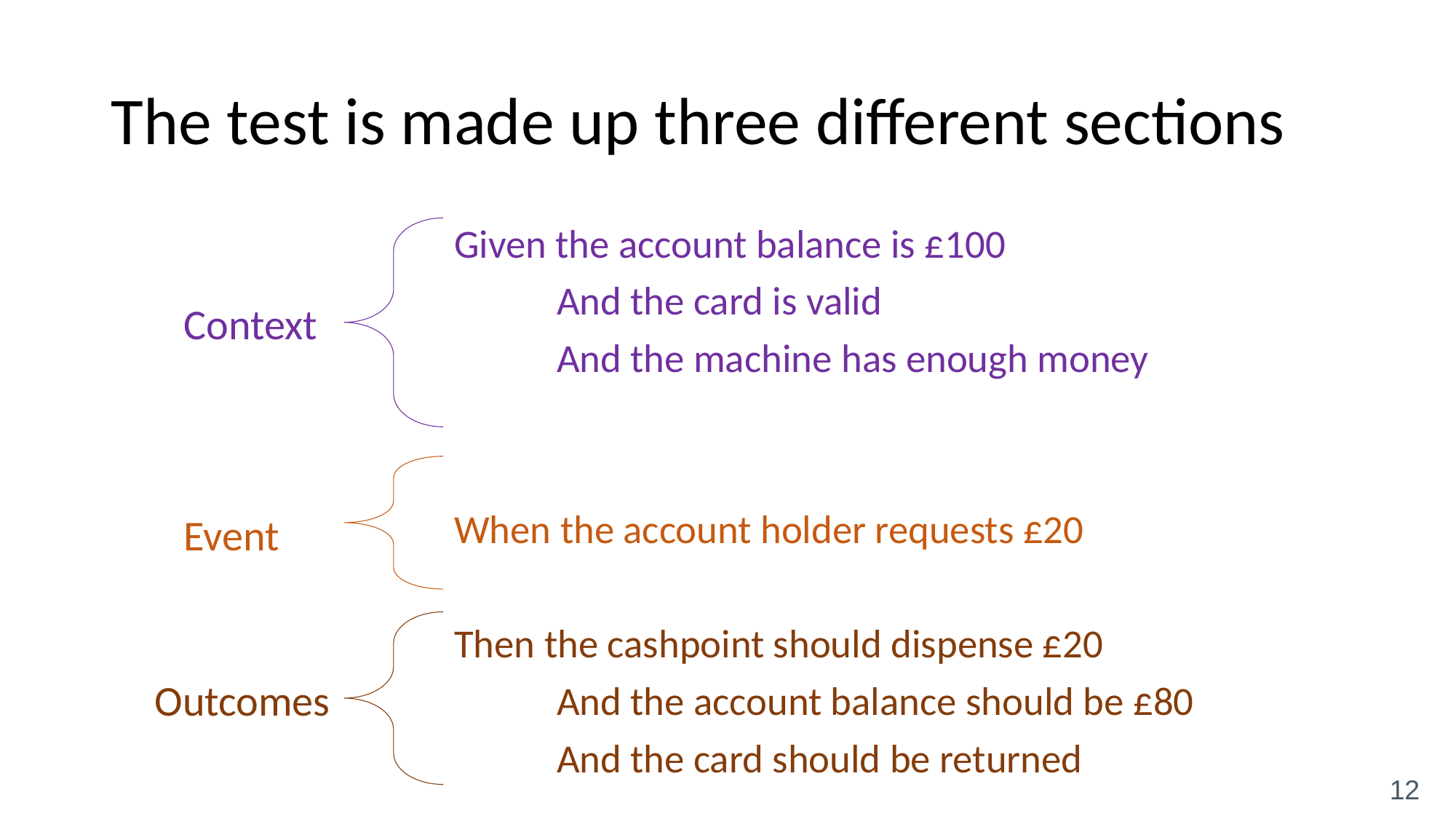

# The test is made up three different sections

Given the account balance is £100
	And the card is valid
	And the machine has enough money

When the account holder requests £20

Then the cashpoint should dispense £20
	And the account balance should be £80
	And the card should be returned

Context

Event

Outcomes